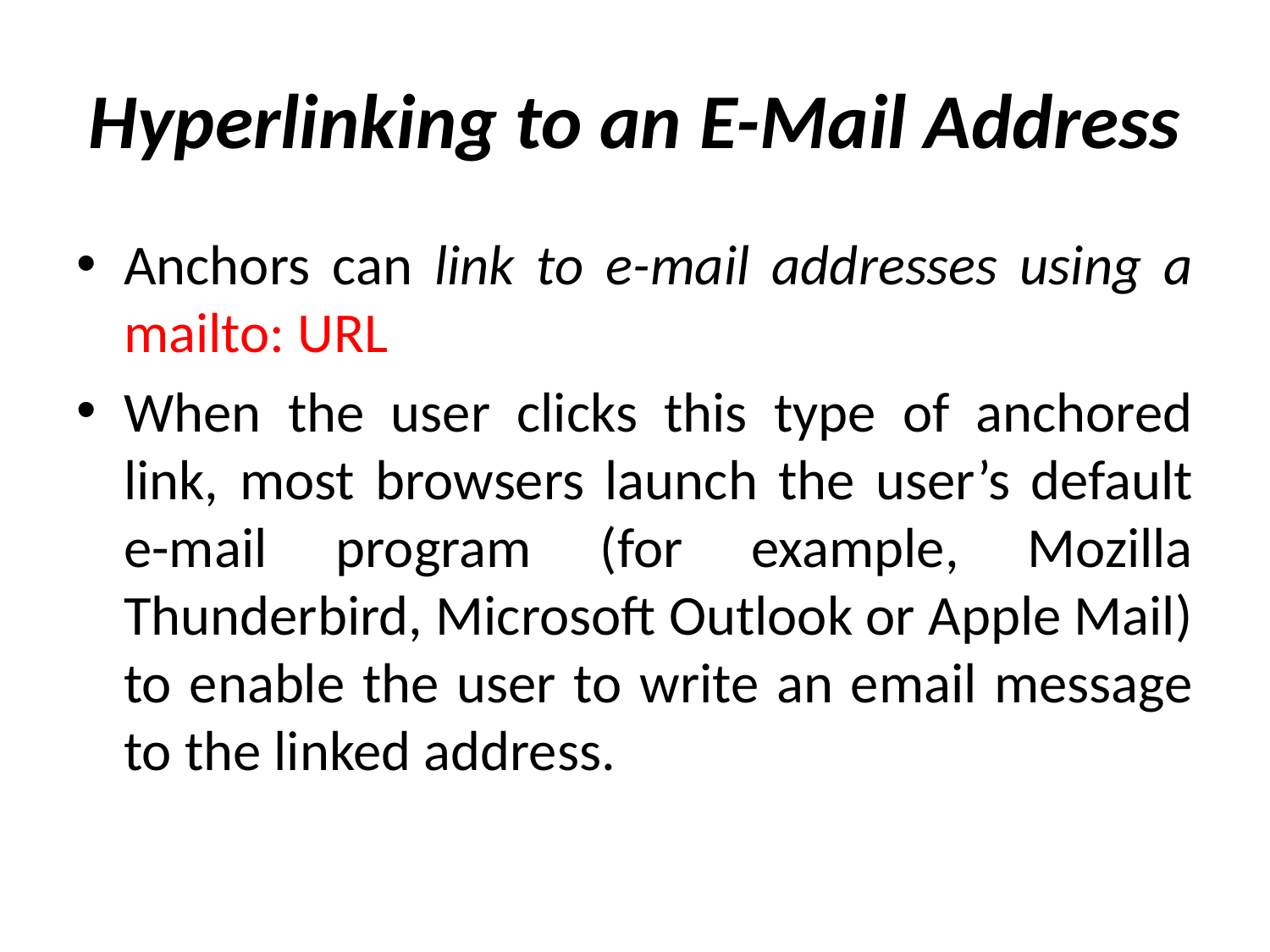

# Hyperlinking to an E-Mail Address
Anchors can link to e-mail addresses using a mailto: URL
When the user clicks this type of anchored link, most browsers launch the user’s default e-mail program (for example, Mozilla Thunderbird, Microsoft Outlook or Apple Mail) to enable the user to write an email message to the linked address.